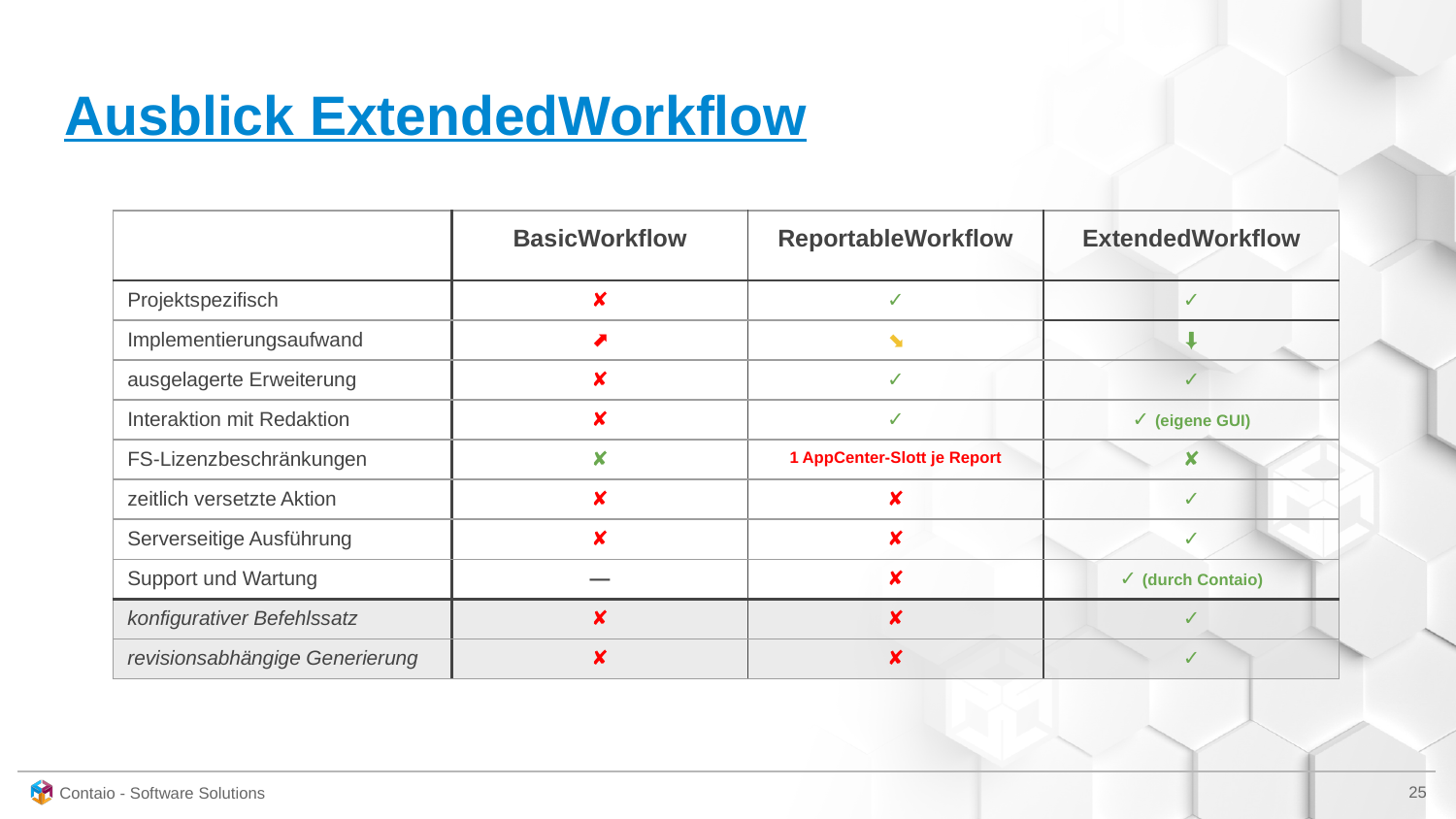

# Ausblick ExtendedWorkflow
|  | BasicWorkflow | ReportableWorkflow | ExtendedWorkflow |
| --- | --- | --- | --- |
| Projektspezifisch | ✘ | ✓ | ✓ |
| Implementierungsaufwand | ⬈ | ⬊ | ⬇ |
| ausgelagerte Erweiterung | ✘ | ✓ | ✓ |
| Interaktion mit Redaktion | ✘ | ✓ | ✓ (eigene GUI) |
| FS-Lizenzbeschränkungen | ✘ | 1 AppCenter-Slott je Report | ✘ |
| zeitlich versetzte Aktion | ✘ | ✘ | ✓ |
| Serverseitige Ausführung | ✘ | ✘ | ✓ |
| Support und Wartung | — | ✘ | ✓ (durch Contaio) |
| konfigurativer Befehlssatz | ✘ | ✘ | ✓ |
| revisionsabhängige Generierung | ✘ | ✘ | ✓ |
25